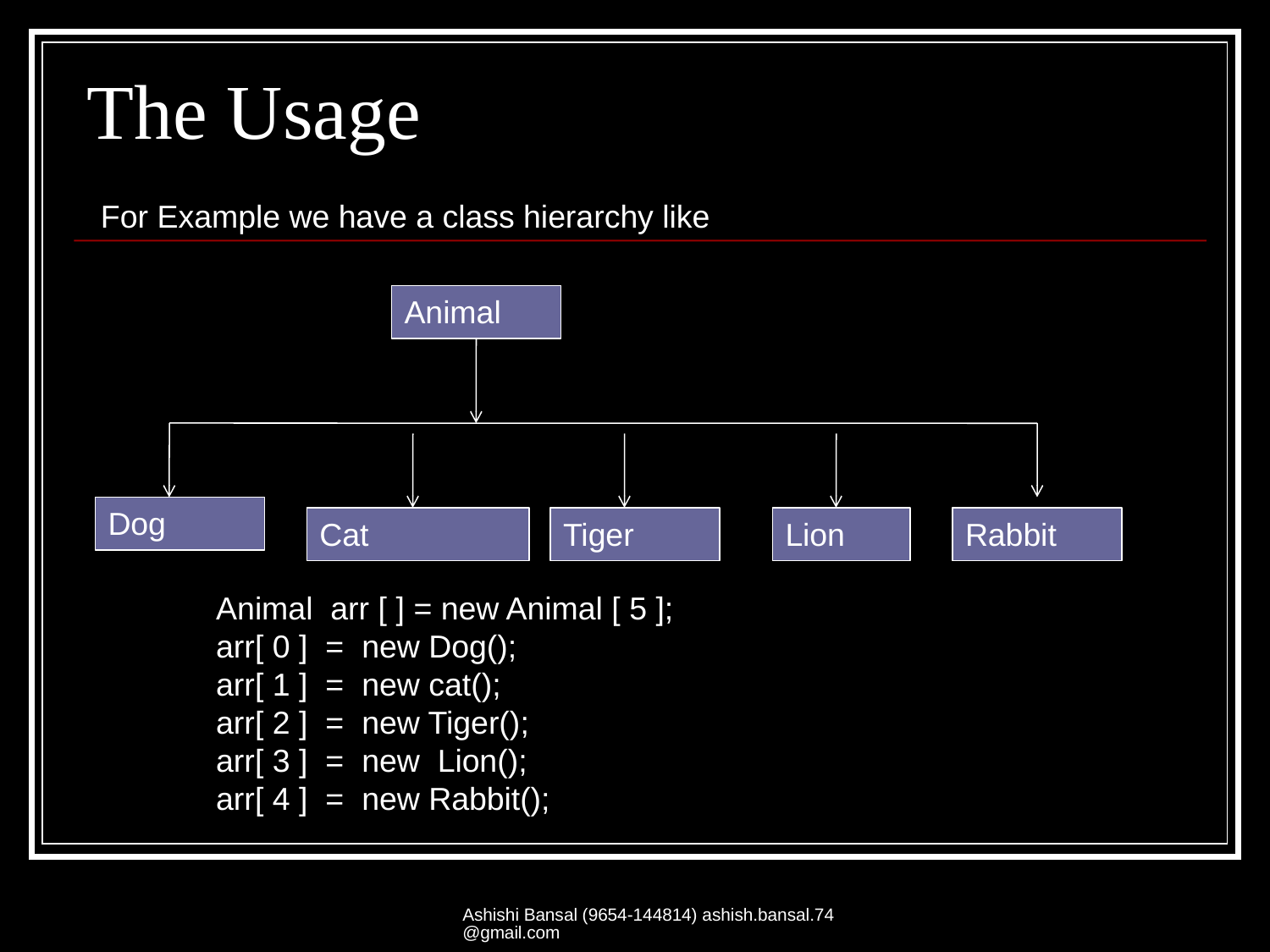

# The Usage
For Example we have a class hierarchy like
Animal
Dog
Cat
Tiger
Lion
Rabbit
Animal  arr [ ] = new Animal [ 5 ];
arr[ 0 ]  =  new Dog();
arr[ 1 ]  =  new cat();
arr[ 2 ]  =  new Tiger();
arr[ 3 ]  =  new  Lion();
arr[ 4 ]  =  new Rabbit();

Ashishi Bansal (9654-144814) ashish.bansal.74@gmail.com